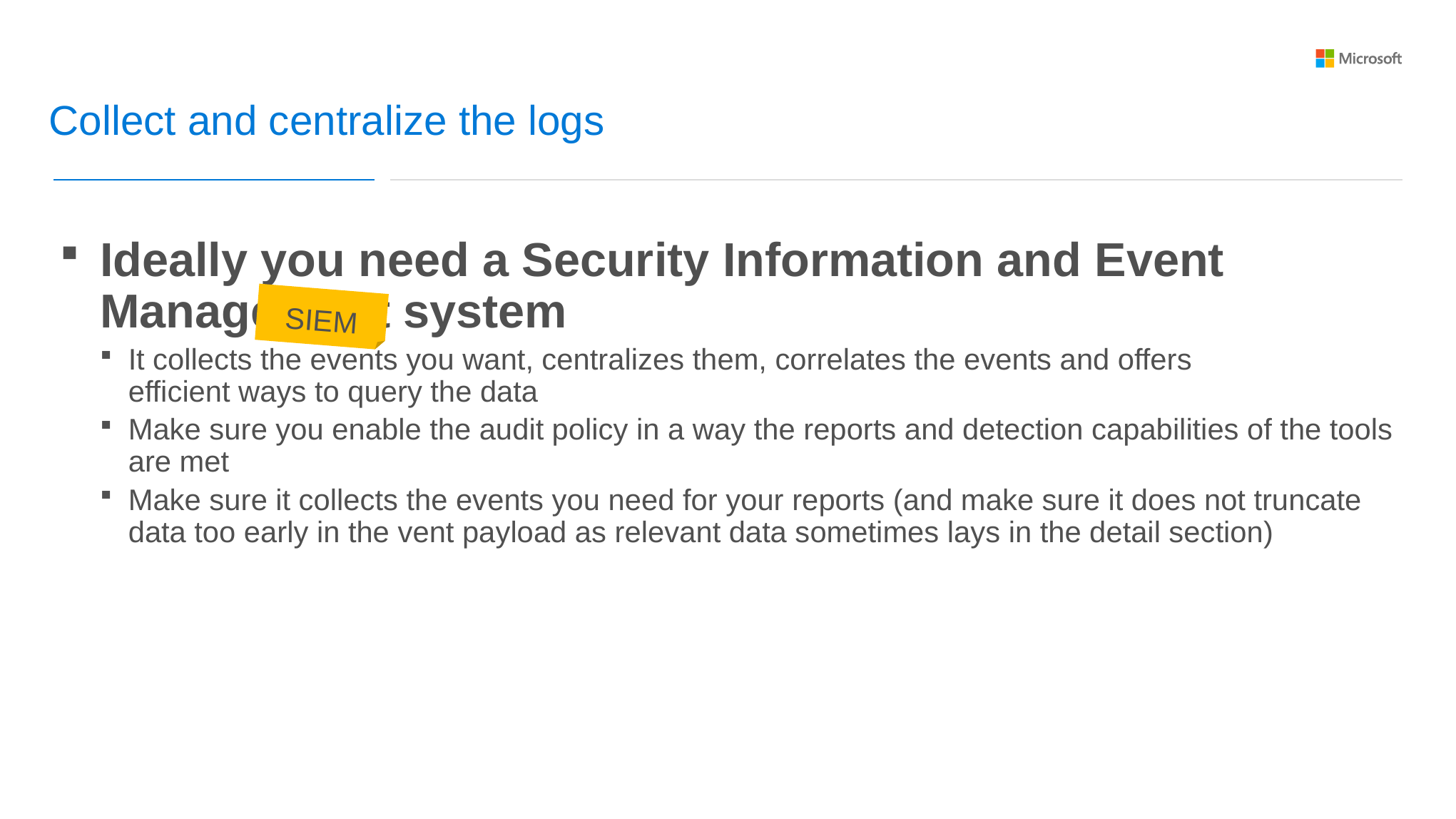

Collect and centralize the logs
Ideally you need a Security Information and Event Management system
It collects the events you want, centralizes them, correlates the events and offers
efficient ways to query the data
Make sure you enable the audit policy in a way the reports and detection capabilities of the tools are met
Make sure it collects the events you need for your reports (and make sure it does not truncate data too early in the vent payload as relevant data sometimes lays in the detail section)

SIEM